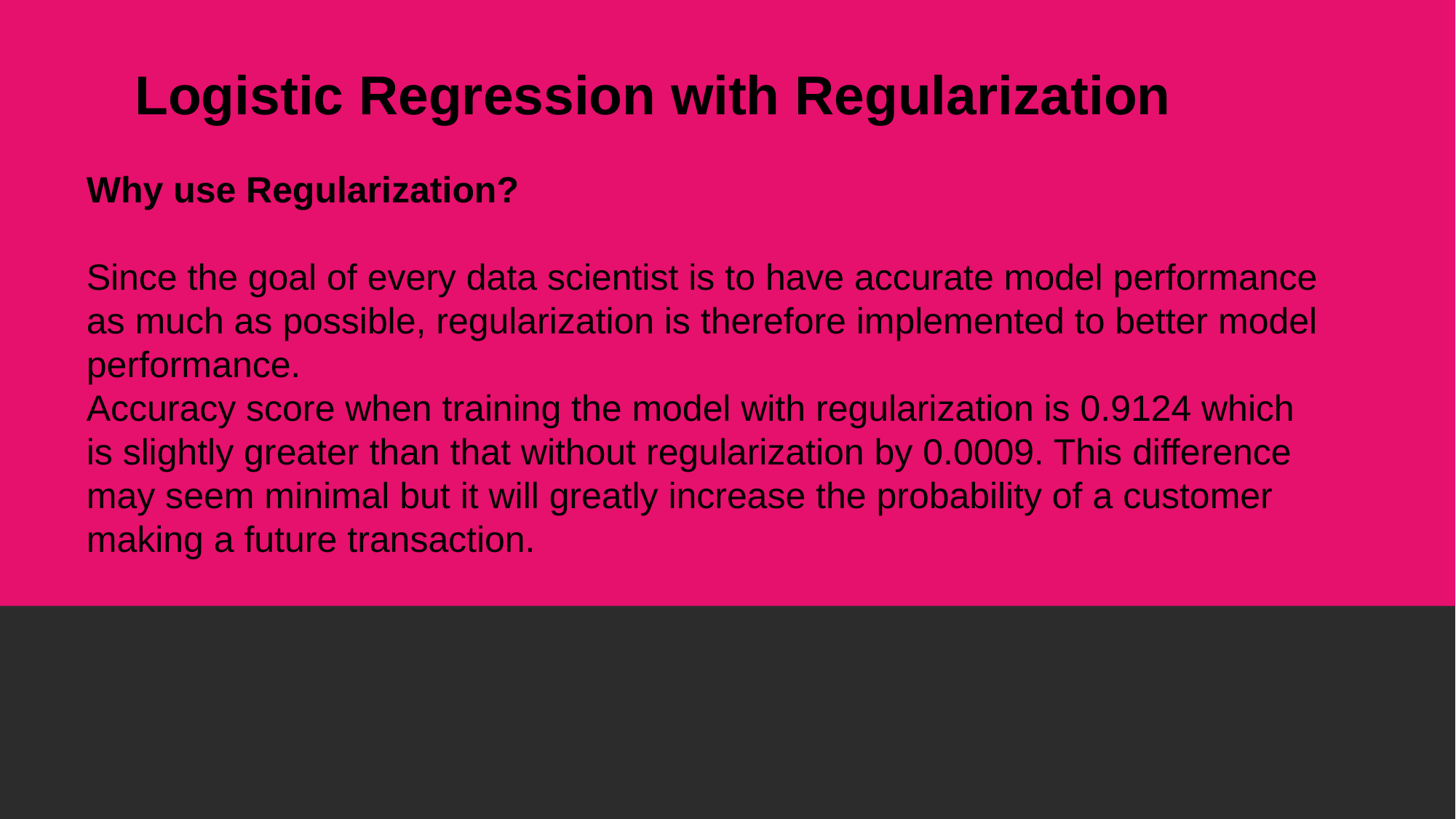

Logistic Regression with Regularization
Why use Regularization?

Since the goal of every data scientist is to have accurate model performance as much as possible, regularization is therefore implemented to better model performance.
Accuracy score when training the model with regularization is 0.9124 which is slightly greater than that without regularization by 0.0009. This difference may seem minimal but it will greatly increase the probability of a customer making a future transaction.